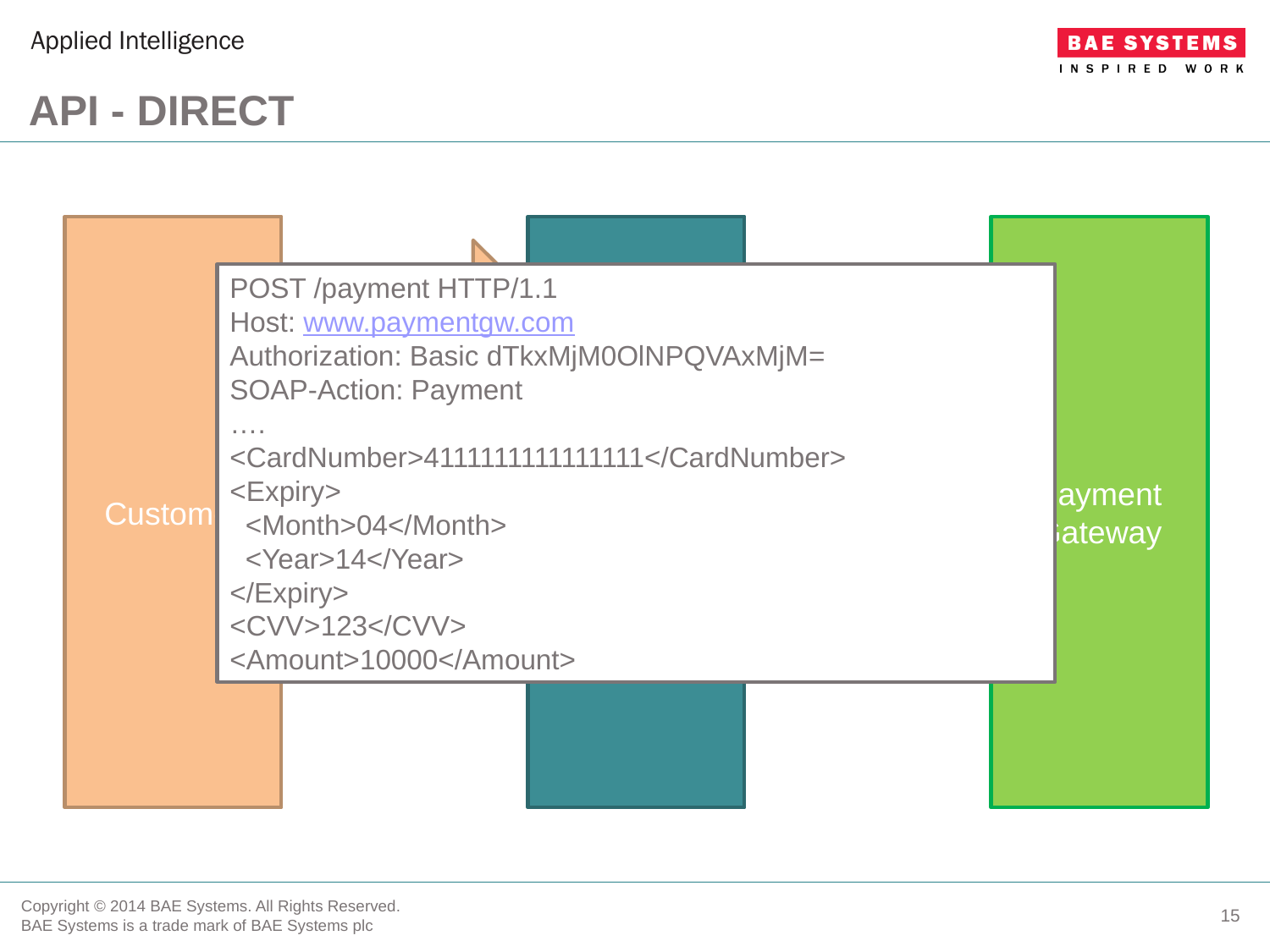

# API - Direct
Merchant
Payment Gateway
Customer
POST
POST /payment HTTP/1.1
Host: www.paymentgw.com
Authorization: Basic dTkxMjM0OlNPQVAxMjM=
SOAP-Action: Payment
….
<CardNumber>4111111111111111</CardNumber>
<Expiry>
  <Month>04</Month>
  <Year>14</Year>
</Expiry>
<CVV>123</CVV>
<Amount>10000</Amount>
POST